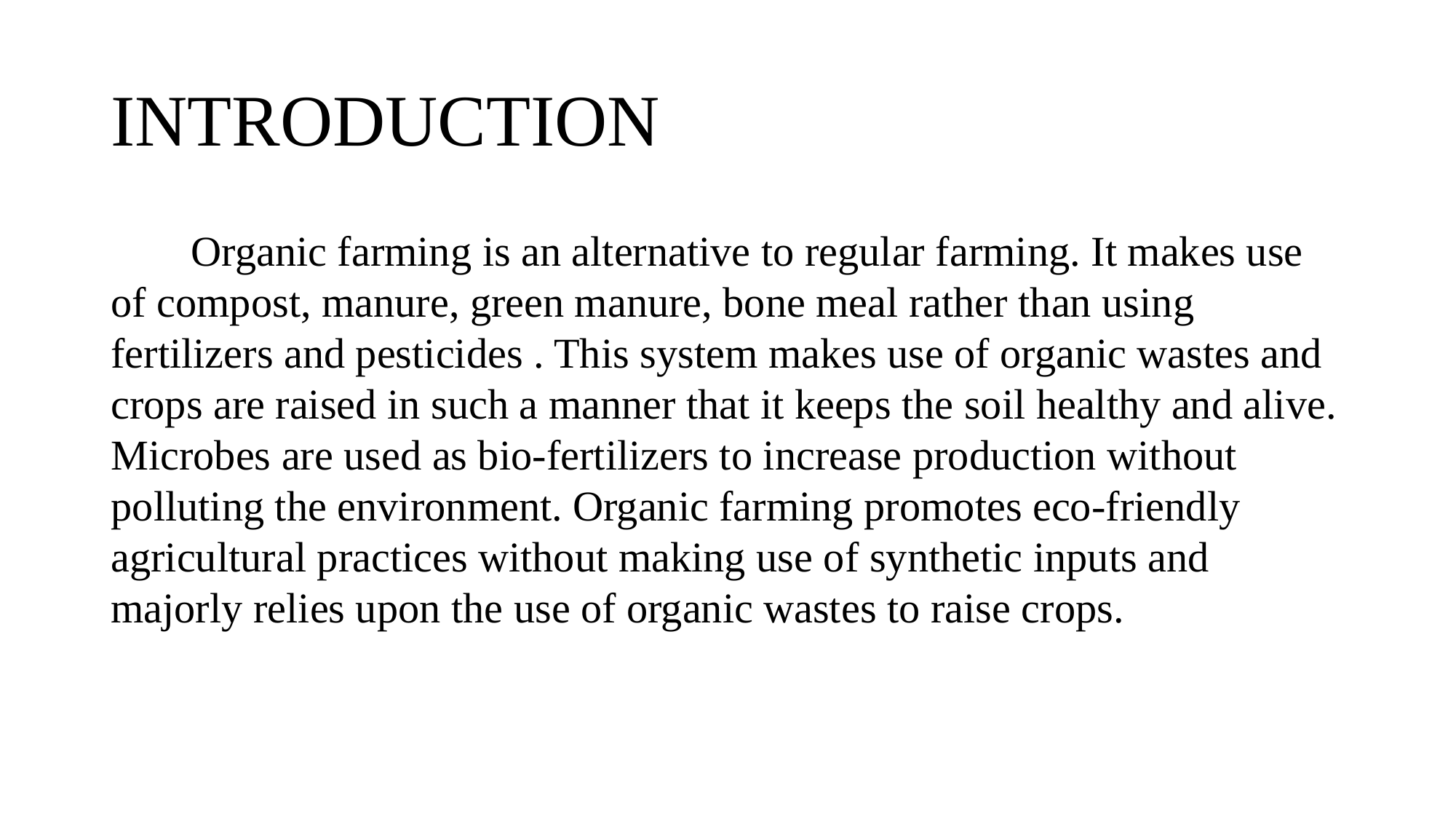

# INTRODUCTION
             Organic farming is an alternative to regular farming. It makes use of compost, manure, green manure, bone meal rather than using fertilizers and pesticides . This system makes use of organic wastes and crops are raised in such a manner that it keeps the soil healthy and alive. Microbes are used as bio-fertilizers to increase production without polluting the environment. Organic farming promotes eco-friendly agricultural practices without making use of synthetic inputs and majorly relies upon the use of organic wastes to raise crops.